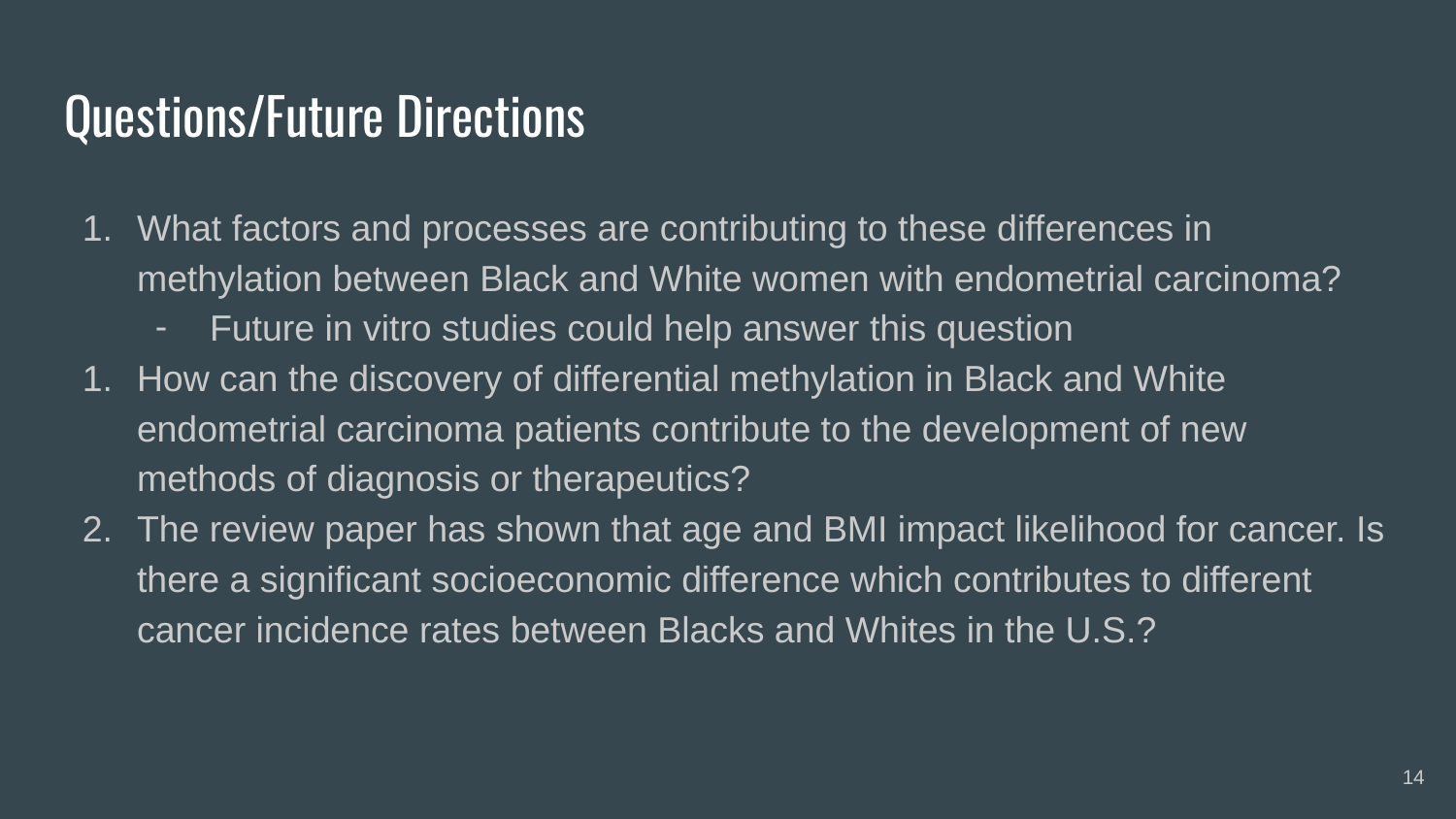

# Questions/Future Directions
What factors and processes are contributing to these differences in methylation between Black and White women with endometrial carcinoma?
Future in vitro studies could help answer this question
How can the discovery of differential methylation in Black and White endometrial carcinoma patients contribute to the development of new methods of diagnosis or therapeutics?
The review paper has shown that age and BMI impact likelihood for cancer. Is there a significant socioeconomic difference which contributes to different cancer incidence rates between Blacks and Whites in the U.S.?
14